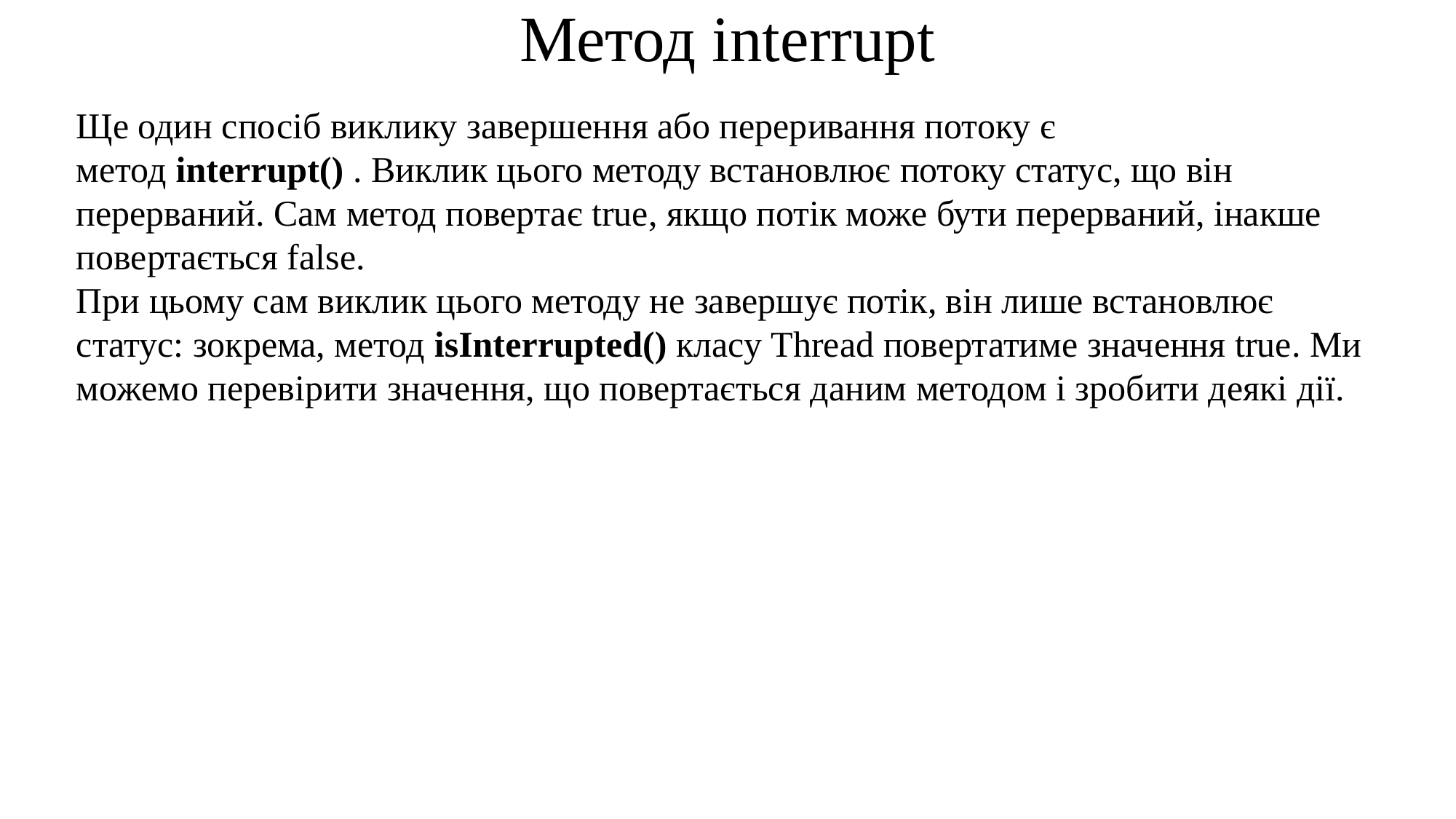

# Метод interrupt
Ще один спосіб виклику завершення або переривання потоку є метод interrupt() . Виклик цього методу встановлює потоку статус, що він перерваний. Сам метод повертає true, якщо потік може бути перерваний, інакше повертається false.
При цьому сам виклик цього методу не завершує потік, він лише встановлює статус: зокрема, метод isInterrupted() класу Thread повертатиме значення true. Ми можемо перевірити значення, що повертається даним методом і зробити деякі дії.